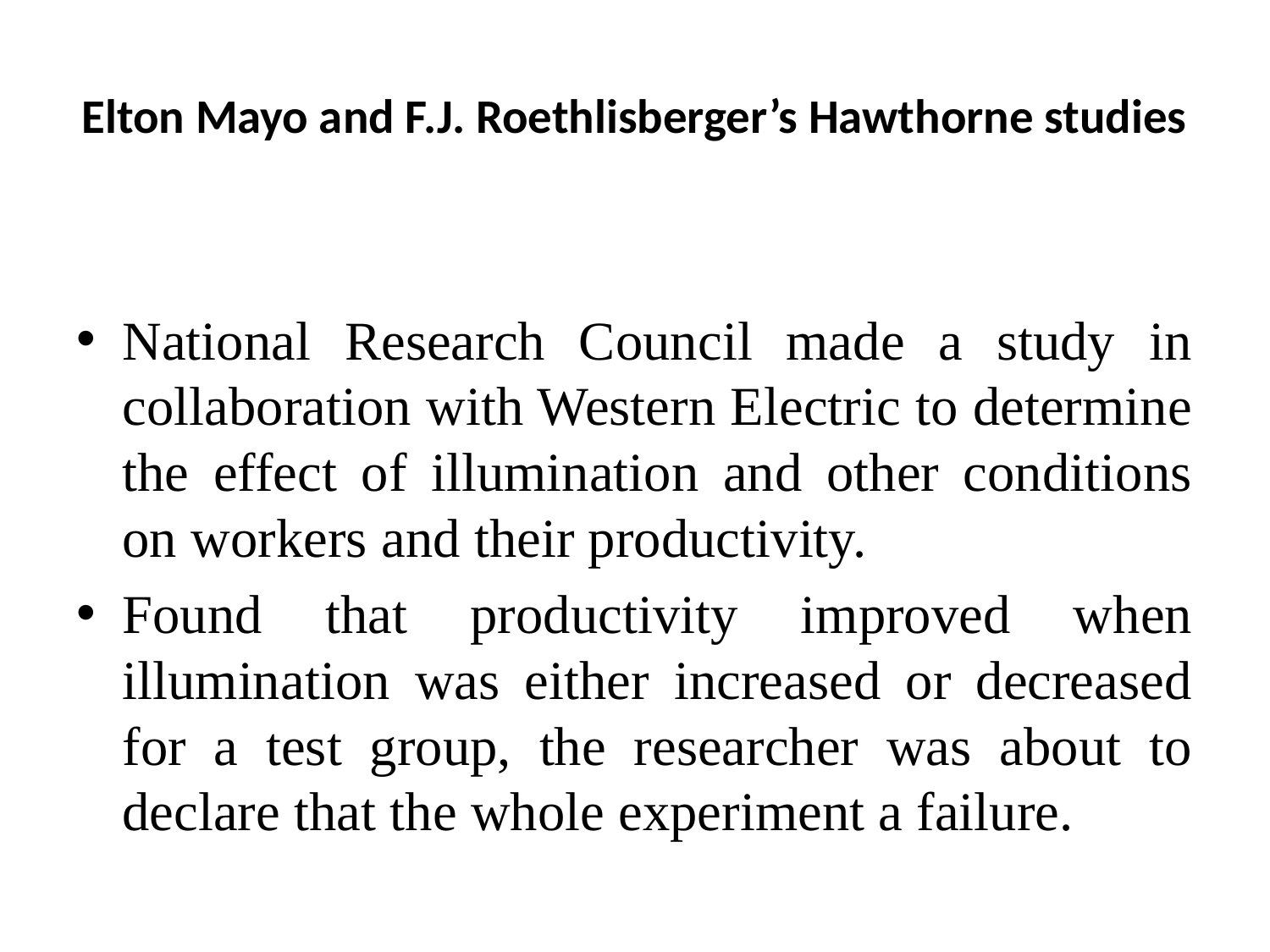

# Elton Mayo and F.J. Roethlisberger’s Hawthorne studies

National Research Council made a study in collaboration with Western Electric to determine the effect of illumination and other conditions on workers and their productivity.
Found that productivity improved when illumination was either increased or decreased for a test group, the researcher was about to declare that the whole experiment a failure.